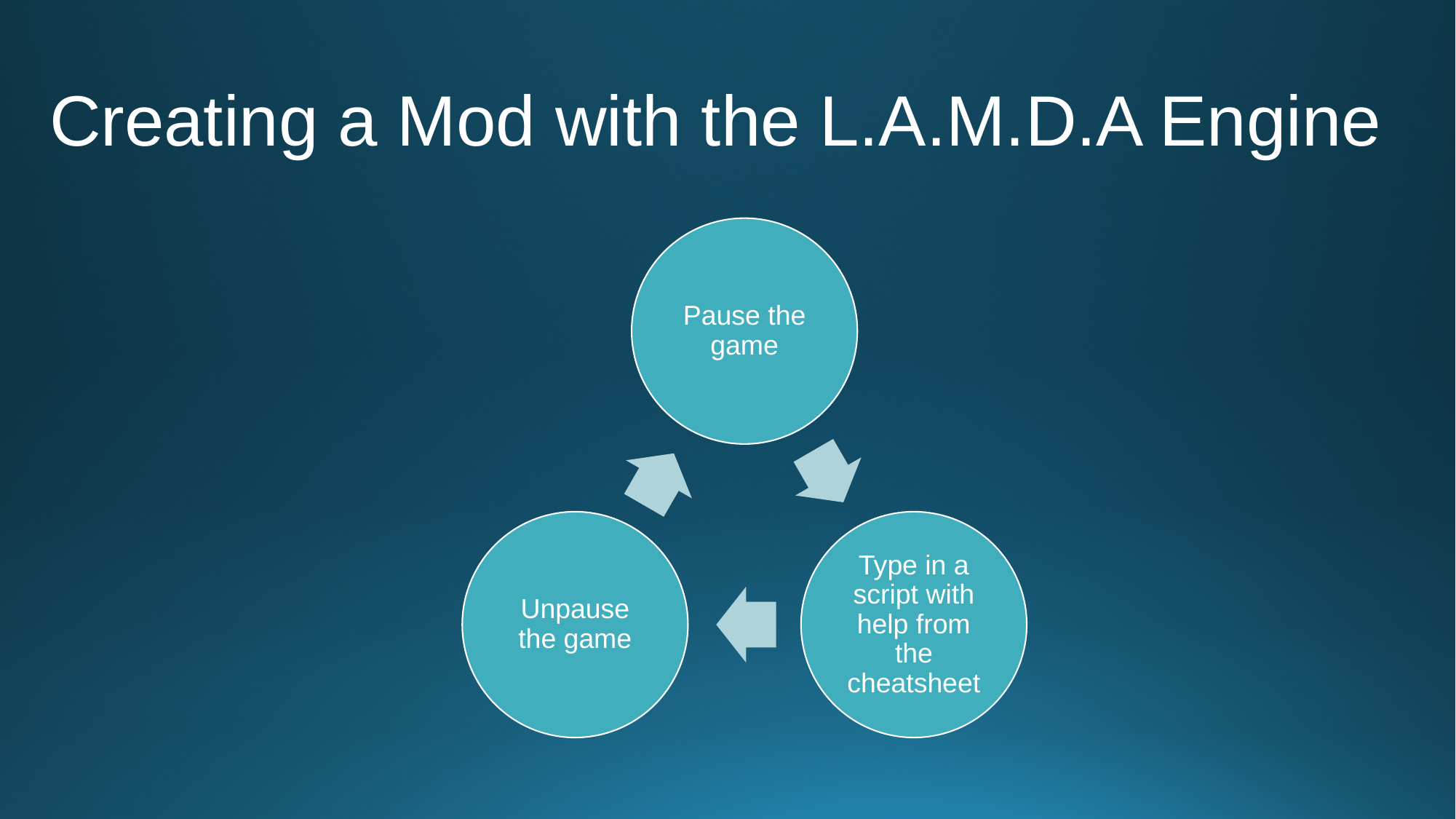

# Creating a Mod with the L.A.M.D.A Engine
Pause the game

Type in a script with help from the cheatsheet

Unpause the game